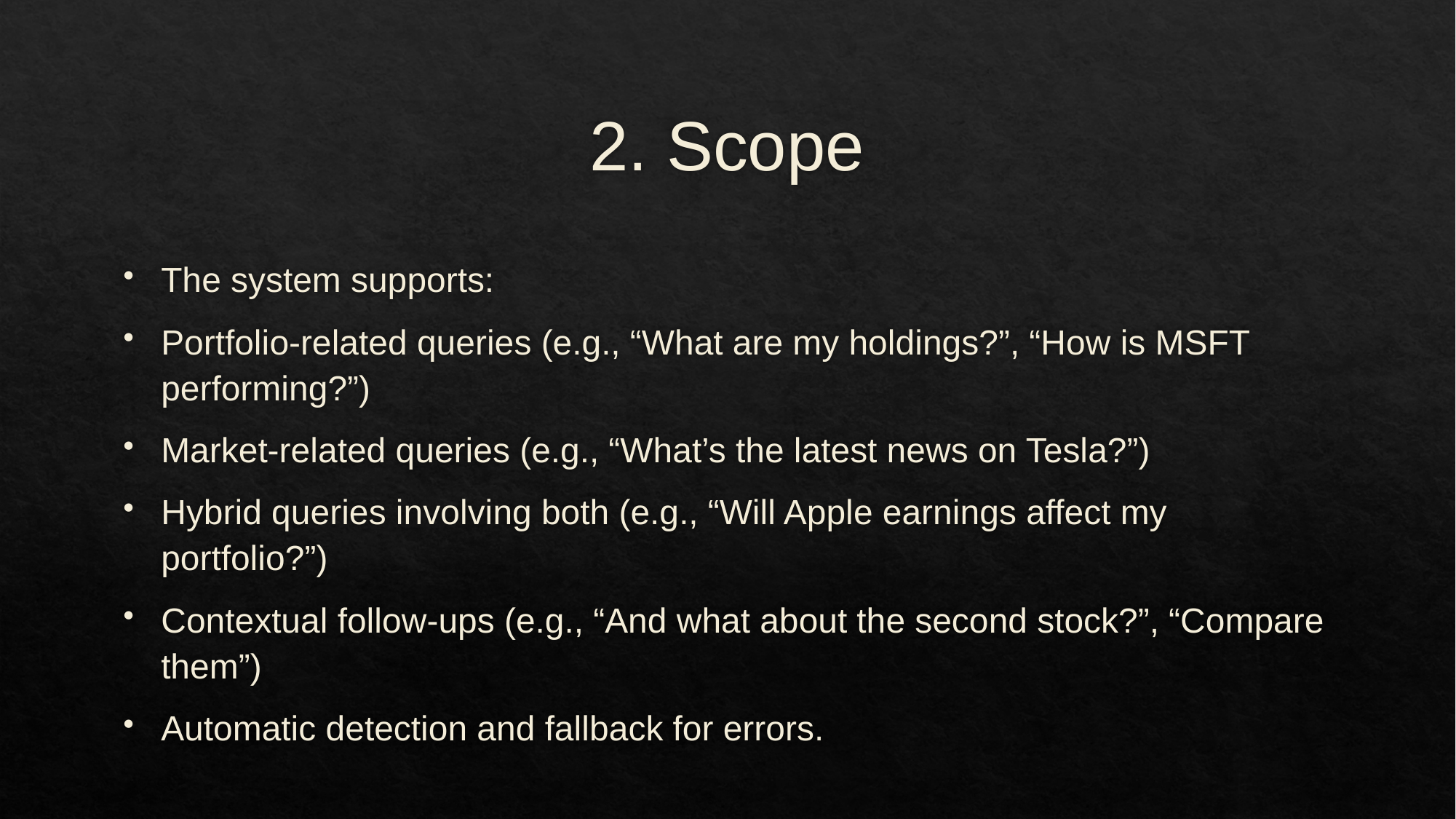

# 2. Scope
The system supports:
Portfolio-related queries (e.g., “What are my holdings?”, “How is MSFT performing?”)
Market-related queries (e.g., “What’s the latest news on Tesla?”)
Hybrid queries involving both (e.g., “Will Apple earnings affect my portfolio?”)
Contextual follow-ups (e.g., “And what about the second stock?”, “Compare them”)
Automatic detection and fallback for errors.